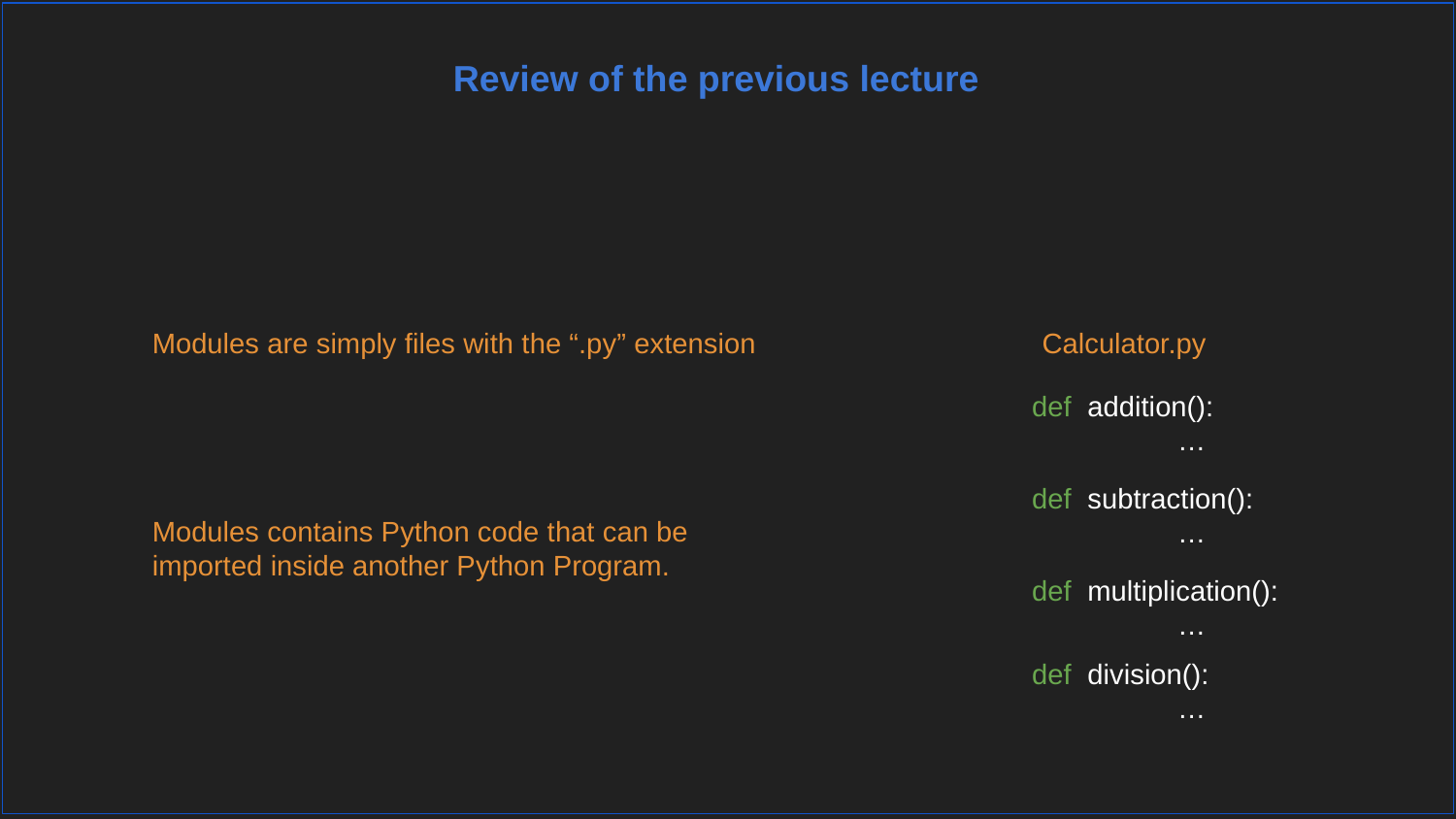

Review of the previous lecture
Modules are simply files with the “.py” extension
Calculator.py
def  addition():
	…
def  subtraction():
	…
Modules contains Python code that can be imported inside another Python Program.
def  multiplication():
	…
def  division():
	…